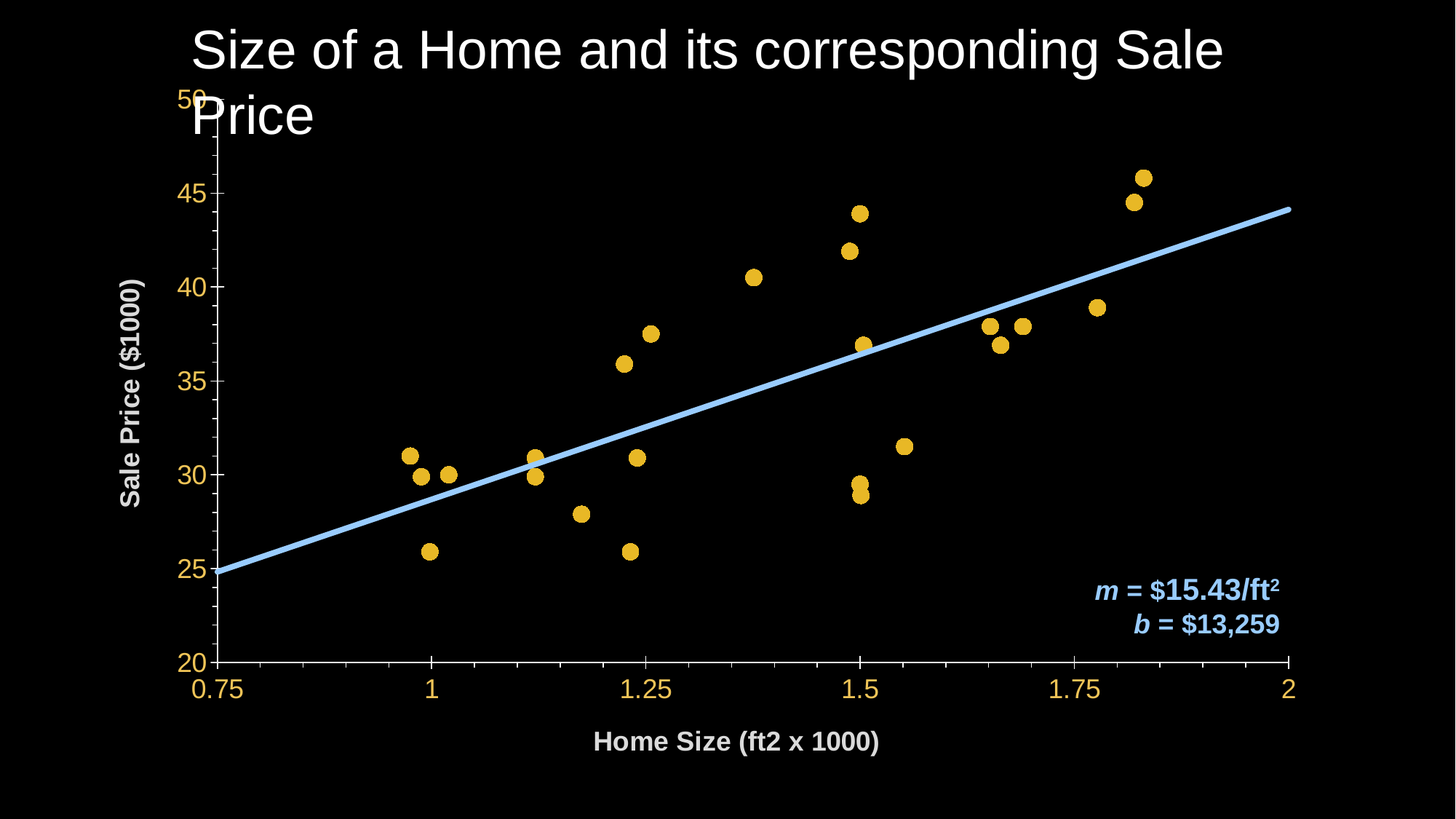

Size of a Home and its corresponding Sale Price

### Chart

| Category |  |
|---|---|
m = $15.43/ft2
b = $13,259